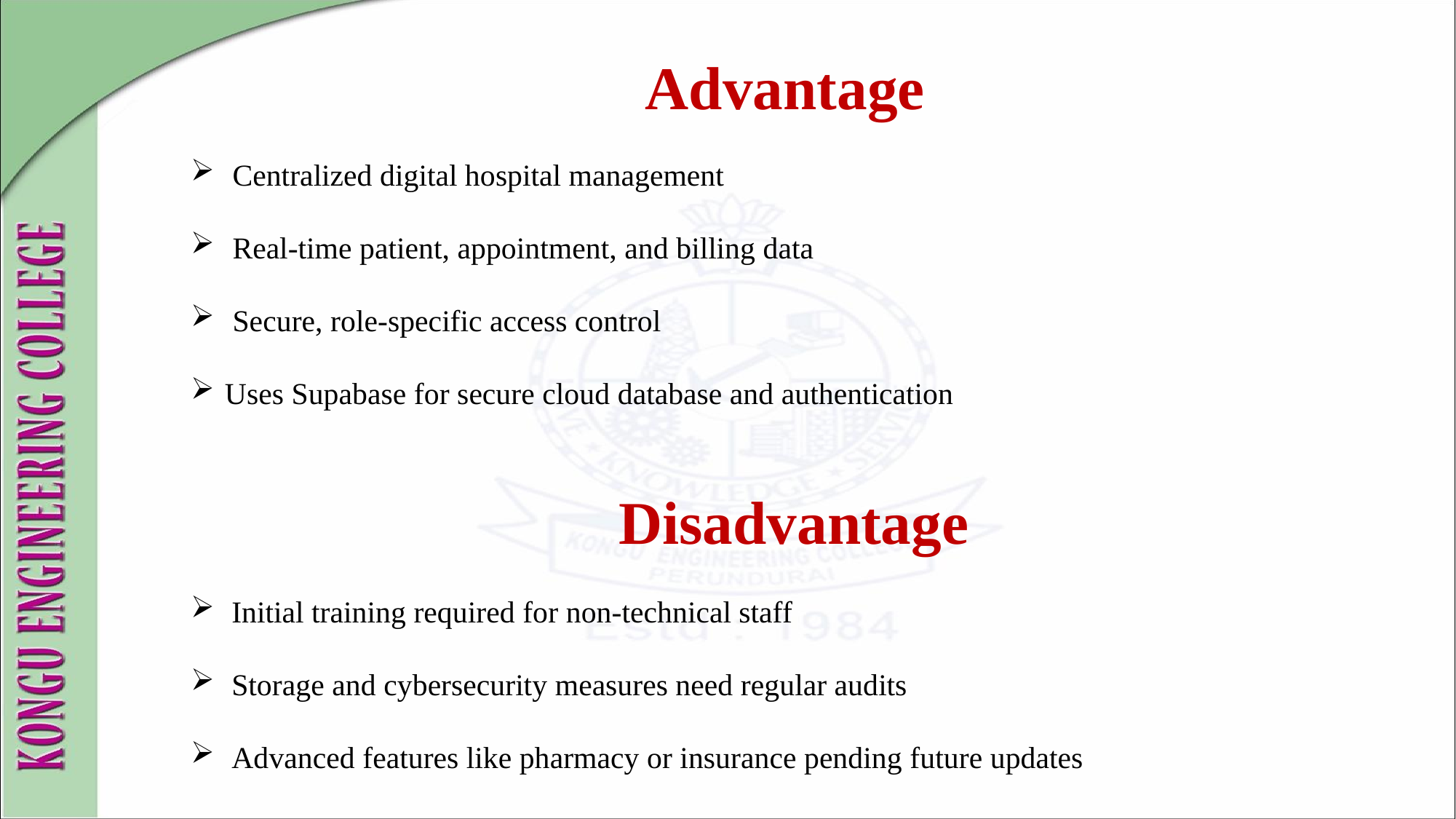

Advantage
 Centralized digital hospital management
 Real-time patient, appointment, and billing data
 Secure, role-specific access control
Uses Supabase for secure cloud database and authentication
                                                        Disadvantage
Initial training required for non-technical staff
Storage and cybersecurity measures need regular audits
Advanced features like pharmacy or insurance pending future updates